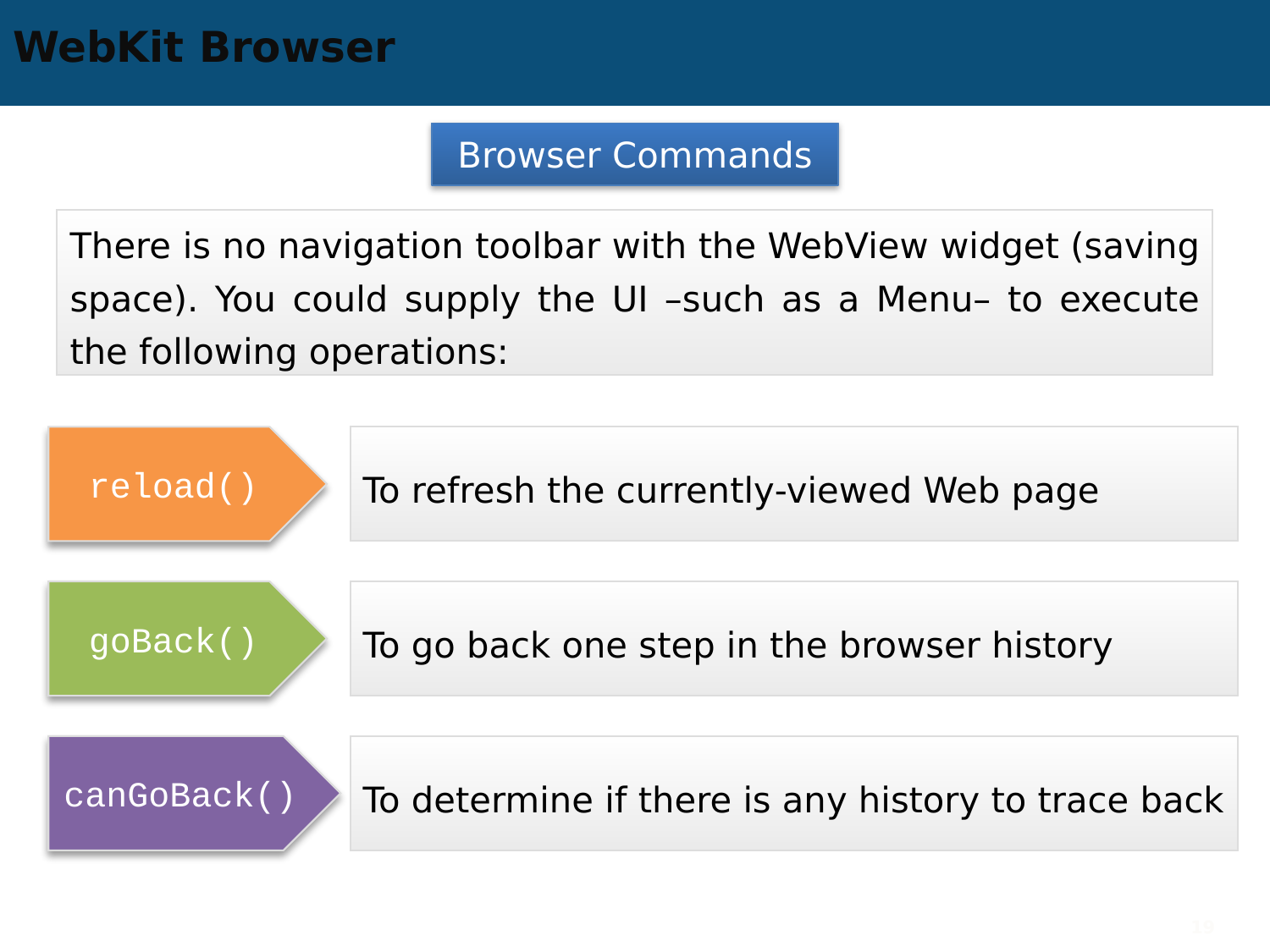

# WebKit Browser
Browser Commands
There is no navigation toolbar with the WebView widget (saving space). You could supply the UI –such as a Menu– to execute the following operations:
reload()
To refresh the currently‐viewed Web page
goBack()
To go back one step in the browser history
canGoBack()
To determine if there is any history to trace back